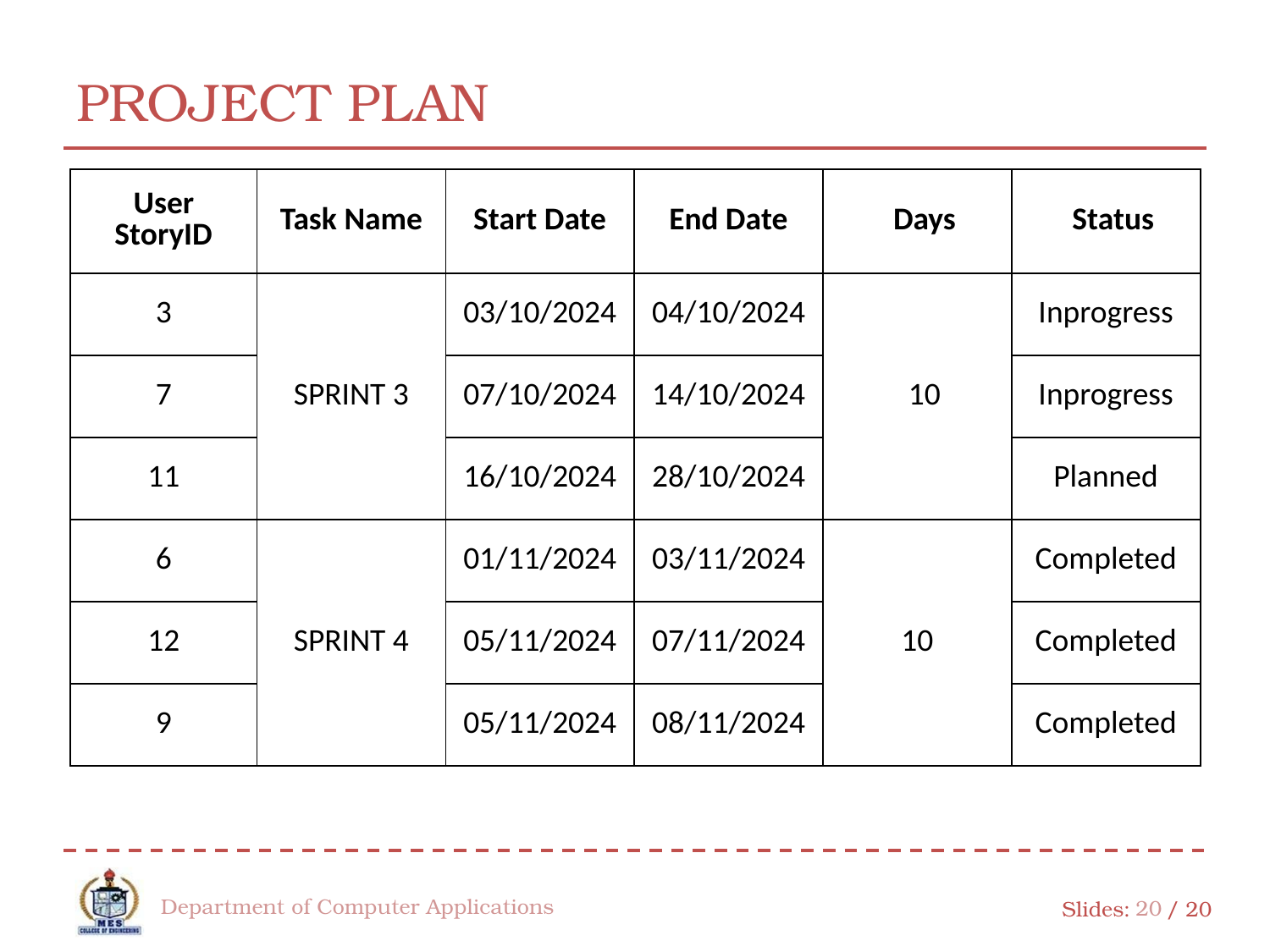

# PROJECT PLAN

| User StoryID | Task Name | Start Date | End Date | Days | Status |
| --- | --- | --- | --- | --- | --- |
| 3 | SPRINT 3 | 03/10/2024 | 04/10/2024 | 10 | Inprogress |
| 7 |  | 07/10/2024 | 14/10/2024 |  | Inprogress |
| 11 |  | 16/10/2024 | 28/10/2024 |  | Planned |
| 6 | SPRINT 4 | 01/11/2024 | 03/11/2024 | 10 | Completed |
| 12 |  | 05/11/2024 | 07/11/2024 |  | Completed |
| 9 |  | 05/11/2024 | 08/11/2024 |  | Completed |
Department of Computer Applications
20